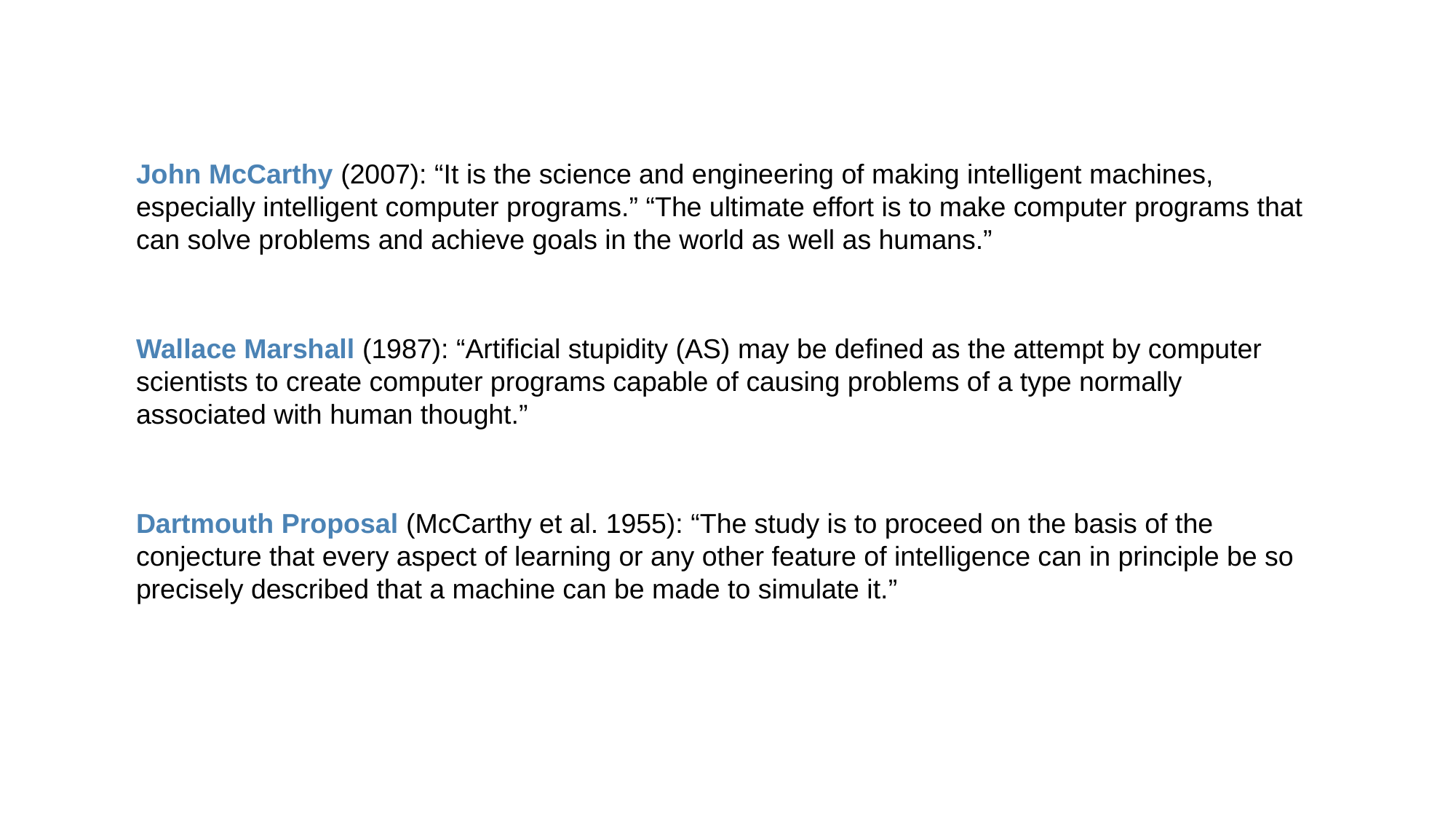

John McCarthy (2007): “It is the science and engineering of making intelligent machines, especially intelligent computer programs.” “The ultimate effort is to make computer programs that can solve problems and achieve goals in the world as well as humans.”

Wallace Marshall (1987): “Artificial stupidity (AS) may be defined as the attempt by computer scientists to create computer programs capable of causing problems of a type normally associated with human thought.”

Dartmouth Proposal (McCarthy et al. 1955): “The study is to proceed on the basis of the conjecture that every aspect of learning or any other feature of intelligence can in principle be so precisely described that a machine can be made to simulate it.”